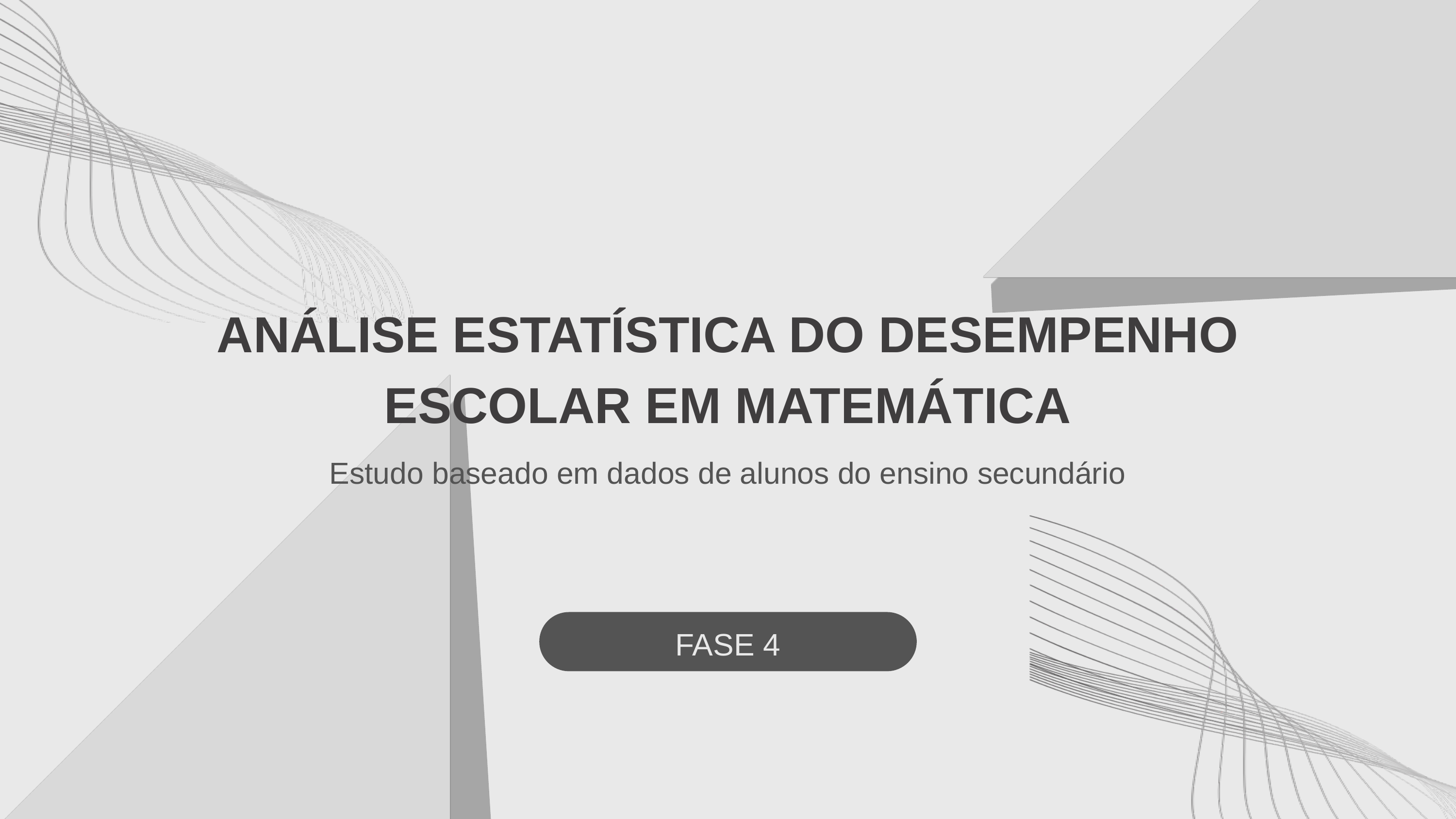

ANÁLISE ESTATÍSTICA DO DESEMPENHO ESCOLAR EM MATEMÁTICA

Estudo baseado em dados de alunos do ensino secundário

FASE 4